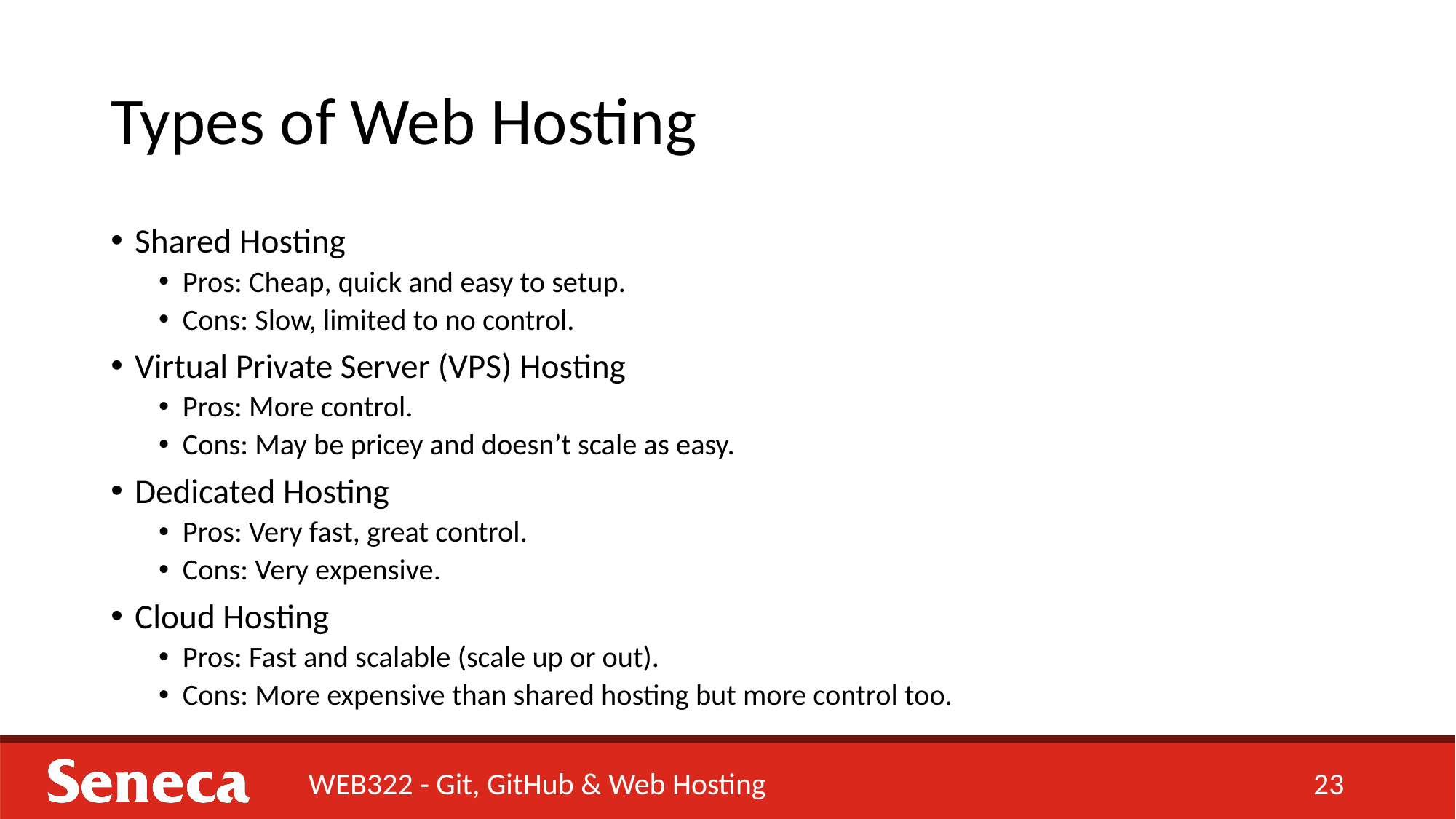

# Types of Web Hosting
Shared Hosting
Pros: Cheap, quick and easy to setup.
Cons: Slow, limited to no control.
Virtual Private Server (VPS) Hosting
Pros: More control.
Cons: May be pricey and doesn’t scale as easy.
Dedicated Hosting
Pros: Very fast, great control.
Cons: Very expensive.
Cloud Hosting
Pros: Fast and scalable (scale up or out).
Cons: More expensive than shared hosting but more control too.

WEB322 - Git, GitHub & Web Hosting
23